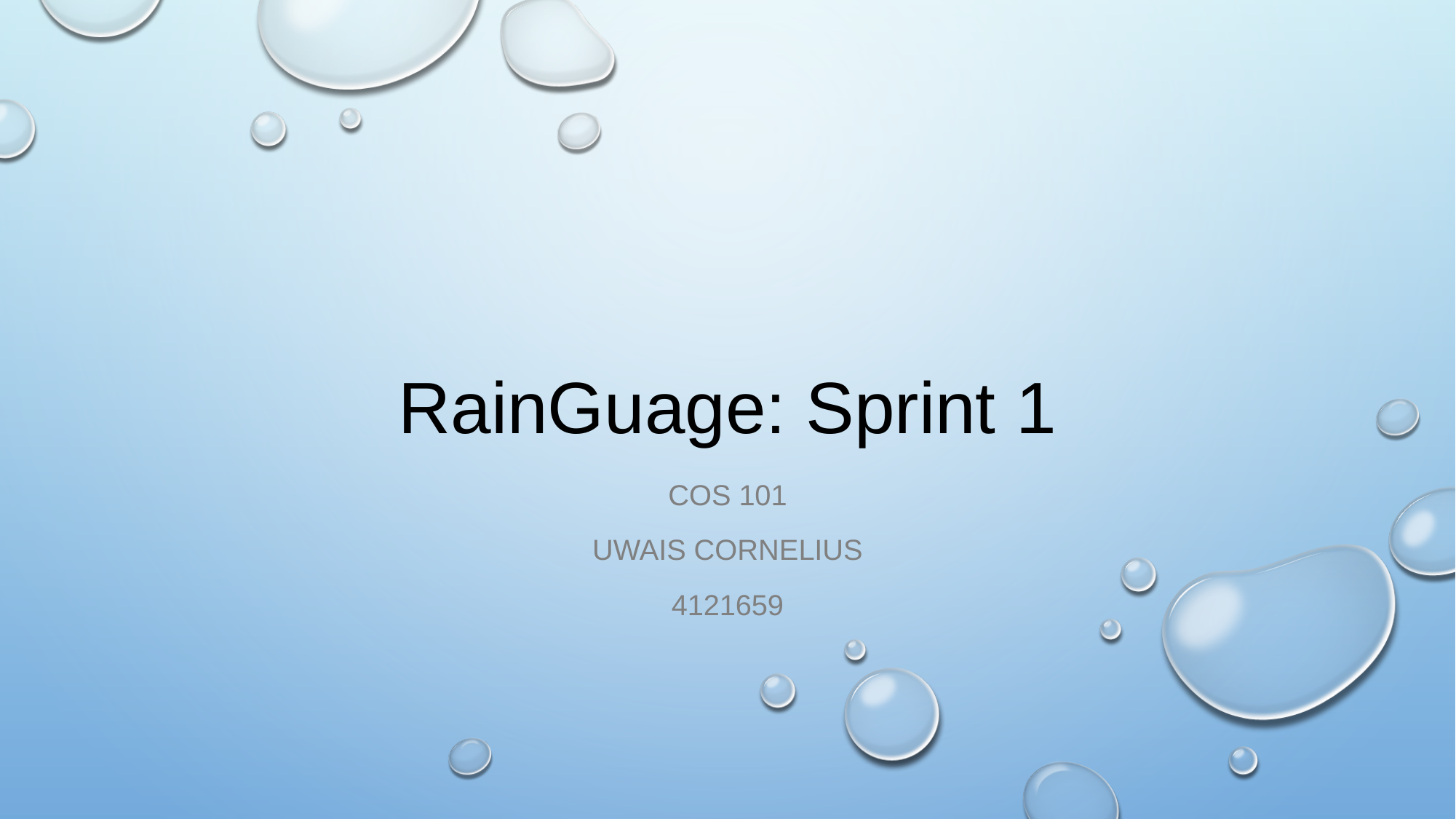

# RainGuage: Sprint 1
COS 101
Uwais Cornelius
4121659